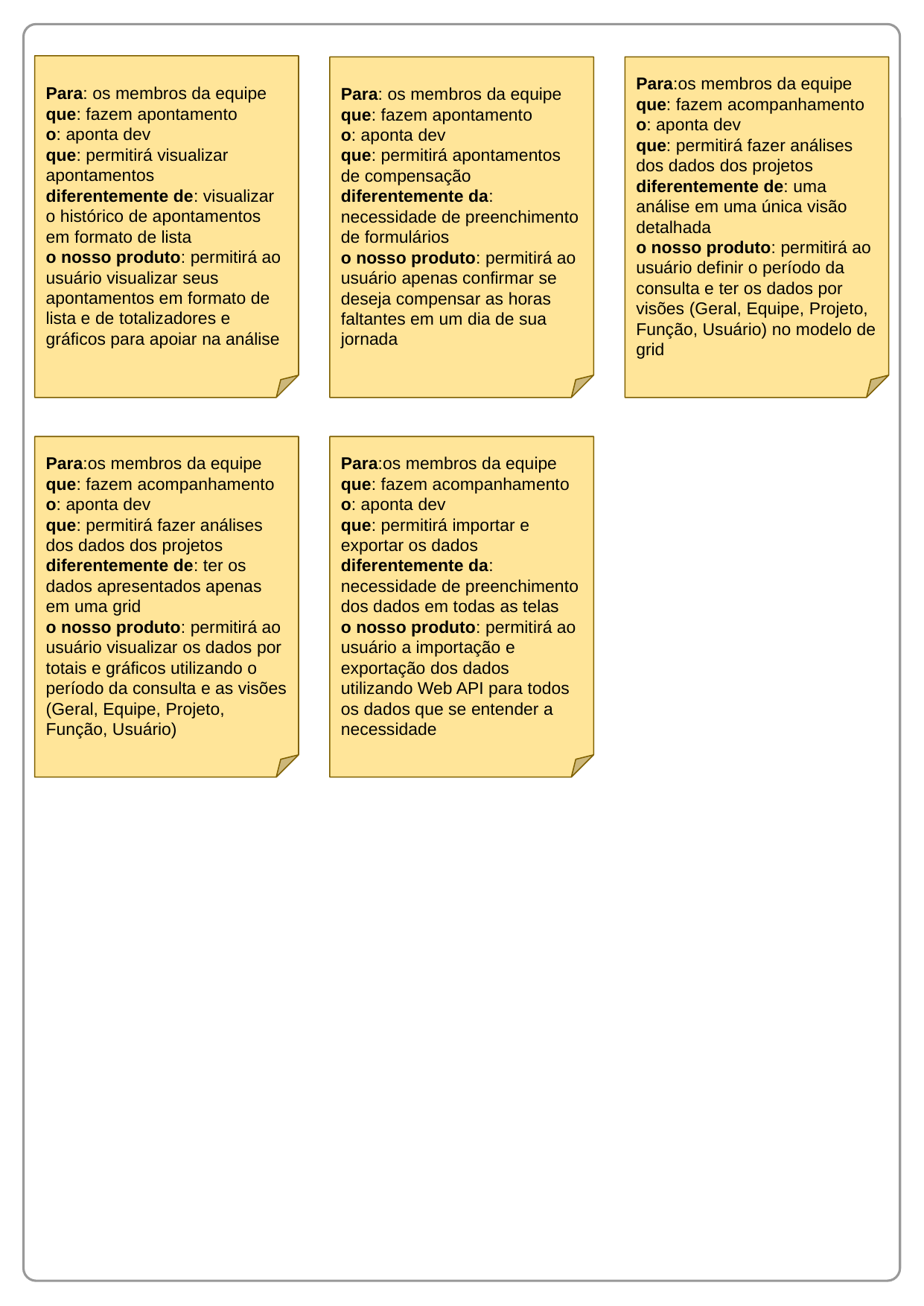

Para: os membros da equipe
que: fazem apontamento
o: aponta dev
que: permitirá visualizar apontamentos
diferentemente de: visualizar o histórico de apontamentos em formato de lista
o nosso produto: permitirá ao usuário visualizar seus apontamentos em formato de lista e de totalizadores e gráficos para apoiar na análise
Para: os membros da equipe
que: fazem apontamento
o: aponta dev
que: permitirá apontamentos de compensação
diferentemente da: necessidade de preenchimento de formulários
o nosso produto: permitirá ao usuário apenas confirmar se deseja compensar as horas faltantes em um dia de sua jornada
Para:os membros da equipe
que: fazem acompanhamento
o: aponta dev
que: permitirá fazer análises dos dados dos projetos
diferentemente de: uma análise em uma única visão detalhada
o nosso produto: permitirá ao usuário definir o período da consulta e ter os dados por visões (Geral, Equipe, Projeto, Função, Usuário) no modelo de grid
Para:os membros da equipe
que: fazem acompanhamento
o: aponta dev
que: permitirá fazer análises dos dados dos projetos
diferentemente de: ter os dados apresentados apenas em uma grid
o nosso produto: permitirá ao usuário visualizar os dados por totais e gráficos utilizando o período da consulta e as visões (Geral, Equipe, Projeto, Função, Usuário)
Para:os membros da equipe
que: fazem acompanhamento
o: aponta dev
que: permitirá importar e exportar os dados
diferentemente da: necessidade de preenchimento dos dados em todas as telas
o nosso produto: permitirá ao usuário a importação e exportação dos dados utilizando Web API para todos os dados que se entender a necessidade